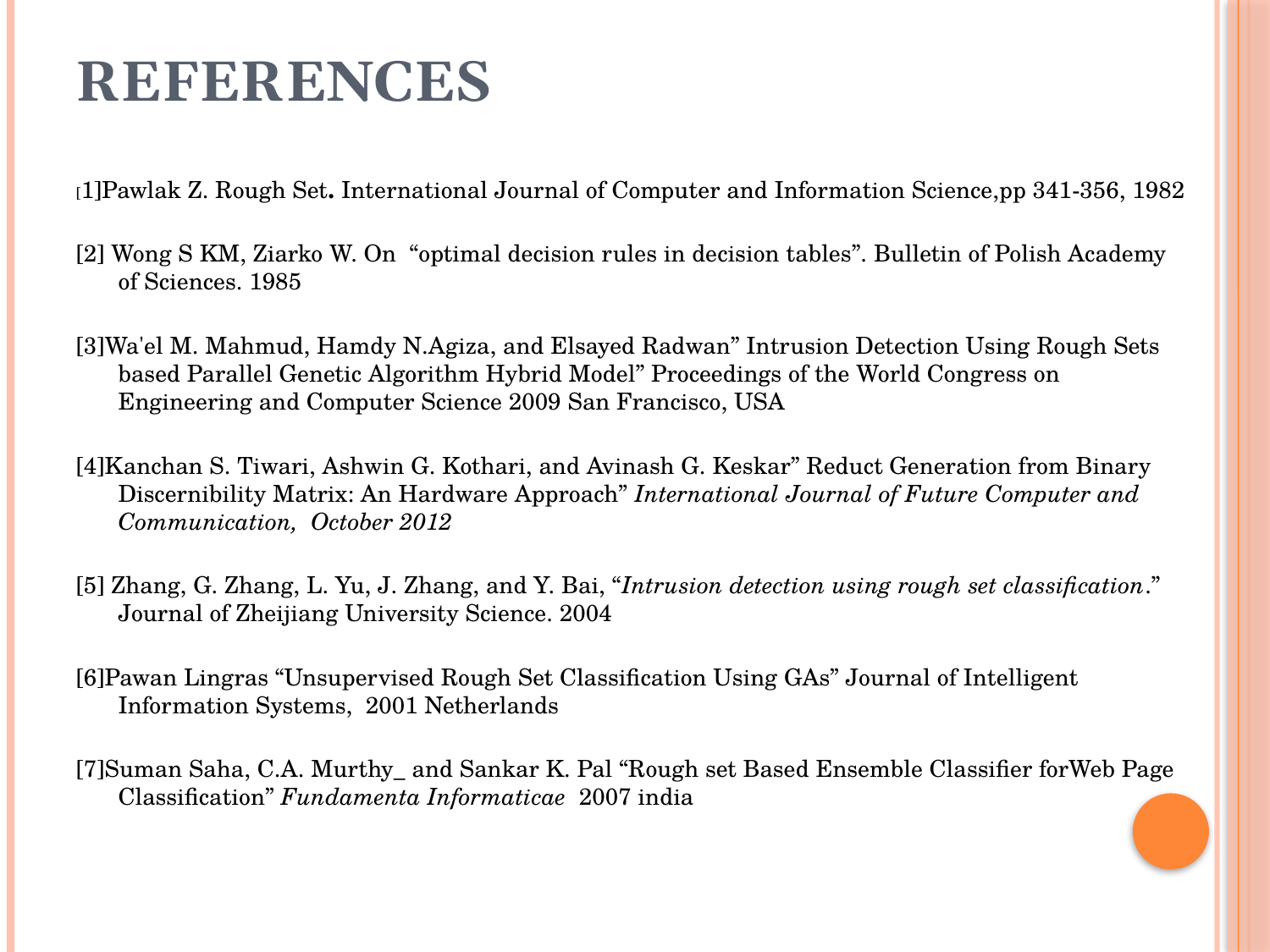

# REFERENCES
[1]Pawlak Z. Rough Set. International Journal of Computer and Information Science,pp 341-356, 1982

[2] Wong S KM, Ziarko W. On  “optimal decision rules in decision tables”. Bulletin of Polish Academy of Sciences. 1985

[3]Wa'el M. Mahmud, Hamdy N.Agiza, and Elsayed Radwan” Intrusion Detection Using Rough Sets based Parallel Genetic Algorithm Hybrid Model” Proceedings of the World Congress on Engineering and Computer Science 2009 San Francisco, USA

[4]Kanchan S. Tiwari, Ashwin G. Kothari, and Avinash G. Keskar” Reduct Generation from Binary Discernibility Matrix: An Hardware Approach” International Journal of Future Computer and Communication,  October 2012

[5] Zhang, G. Zhang, L. Yu, J. Zhang, and Y. Bai, “Intrusion detection using rough set classification.” Journal of Zheijiang University Science. 2004

[6]Pawan Lingras “Unsupervised Rough Set Classification Using GAs” Journal of Intelligent Information Systems,  2001 Netherlands

[7]Suman Saha, C.A. Murthy_ and Sankar K. Pal “Rough set Based Ensemble Classifier forWeb Page Classification” Fundamenta Informaticae  2007 india